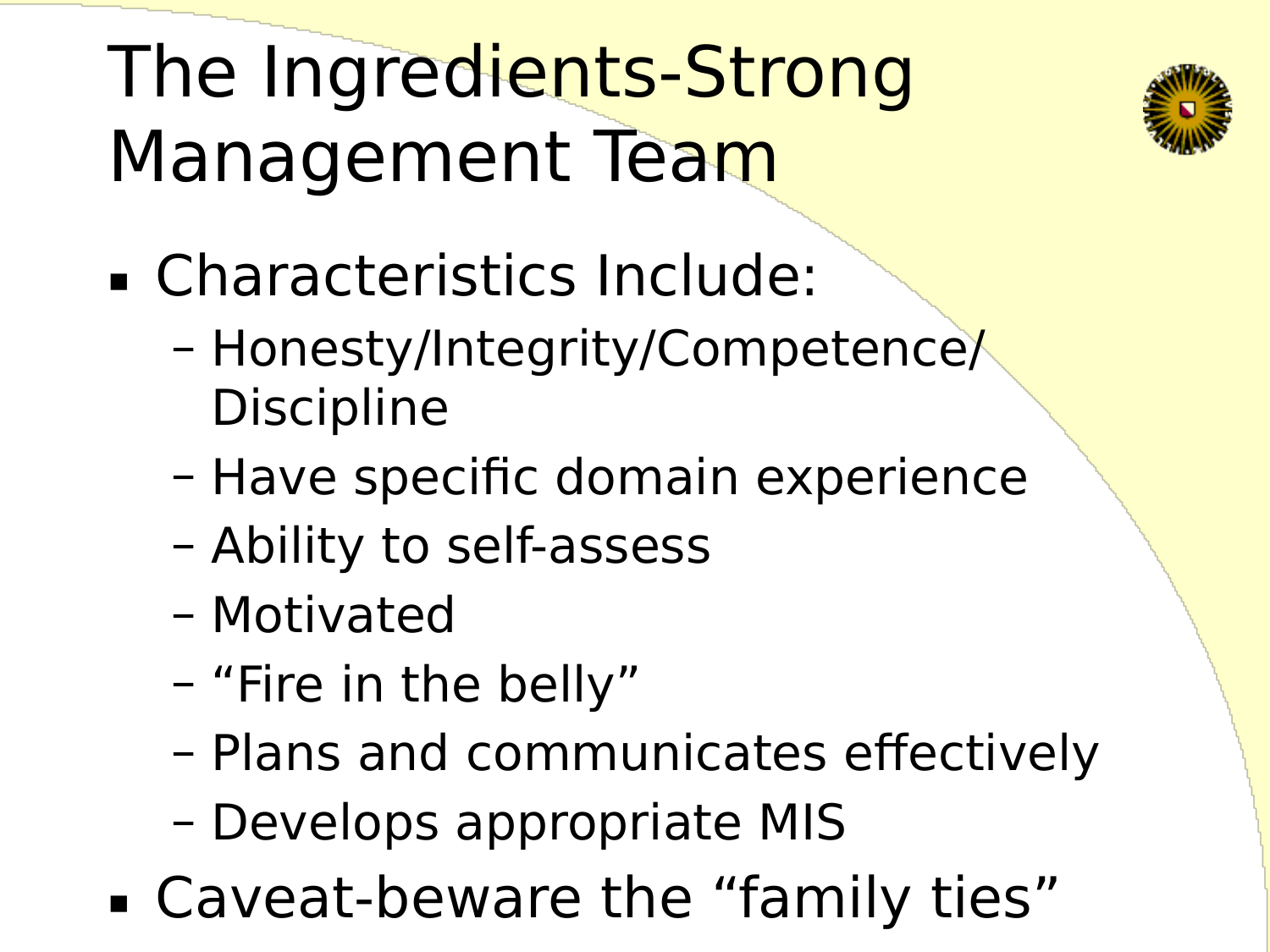

# The Ingredients-Strong Management Team
Characteristics Include:
Honesty/Integrity/Competence/Discipline
Have specific domain experience
Ability to self-assess
Motivated
“Fire in the belly”
Plans and communicates effectively
Develops appropriate MIS
Caveat-beware the “family ties”